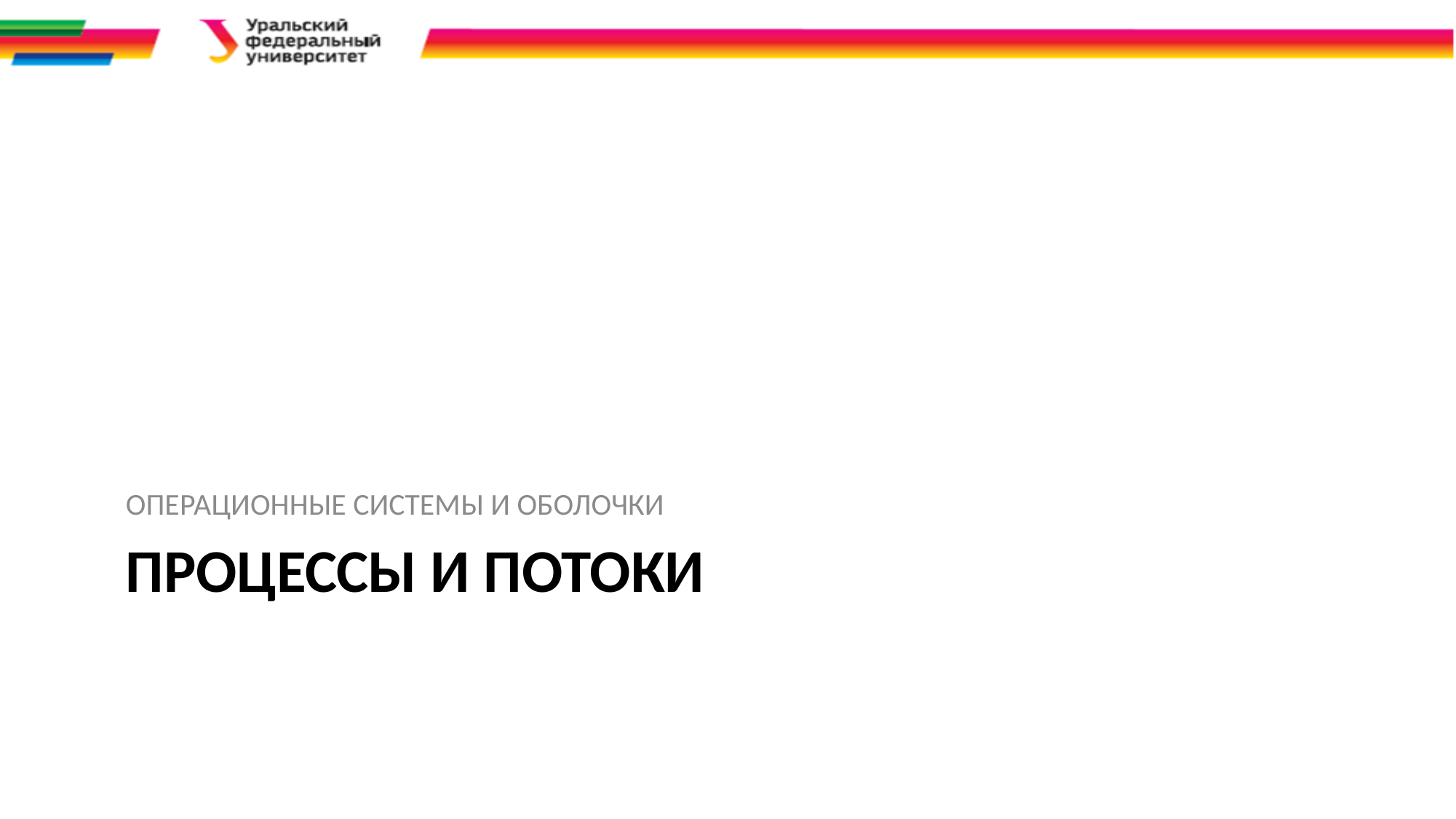

ОПЕРАЦИОННЫЕ СИСТЕМЫ И ОБОЛОЧКИ
# ПРОЦЕССЫ и потоки